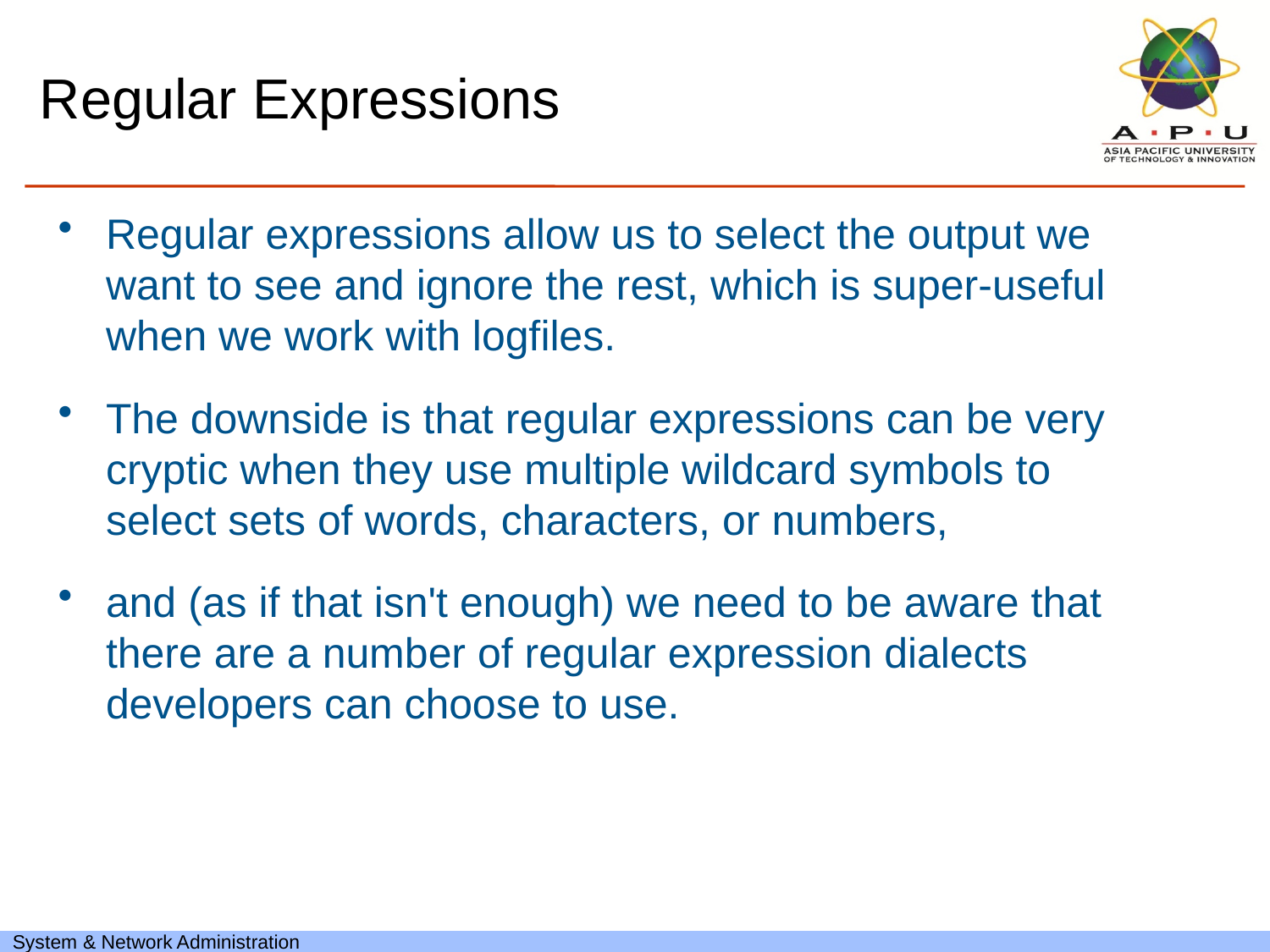

# Regular Expressions
Regular expressions allow us to select the output we want to see and ignore the rest, which is super-useful when we work with logfiles.
The downside is that regular expressions can be very cryptic when they use multiple wildcard symbols to select sets of words, characters, or numbers,
and (as if that isn't enough) we need to be aware that there are a number of regular expression dialects developers can choose to use.